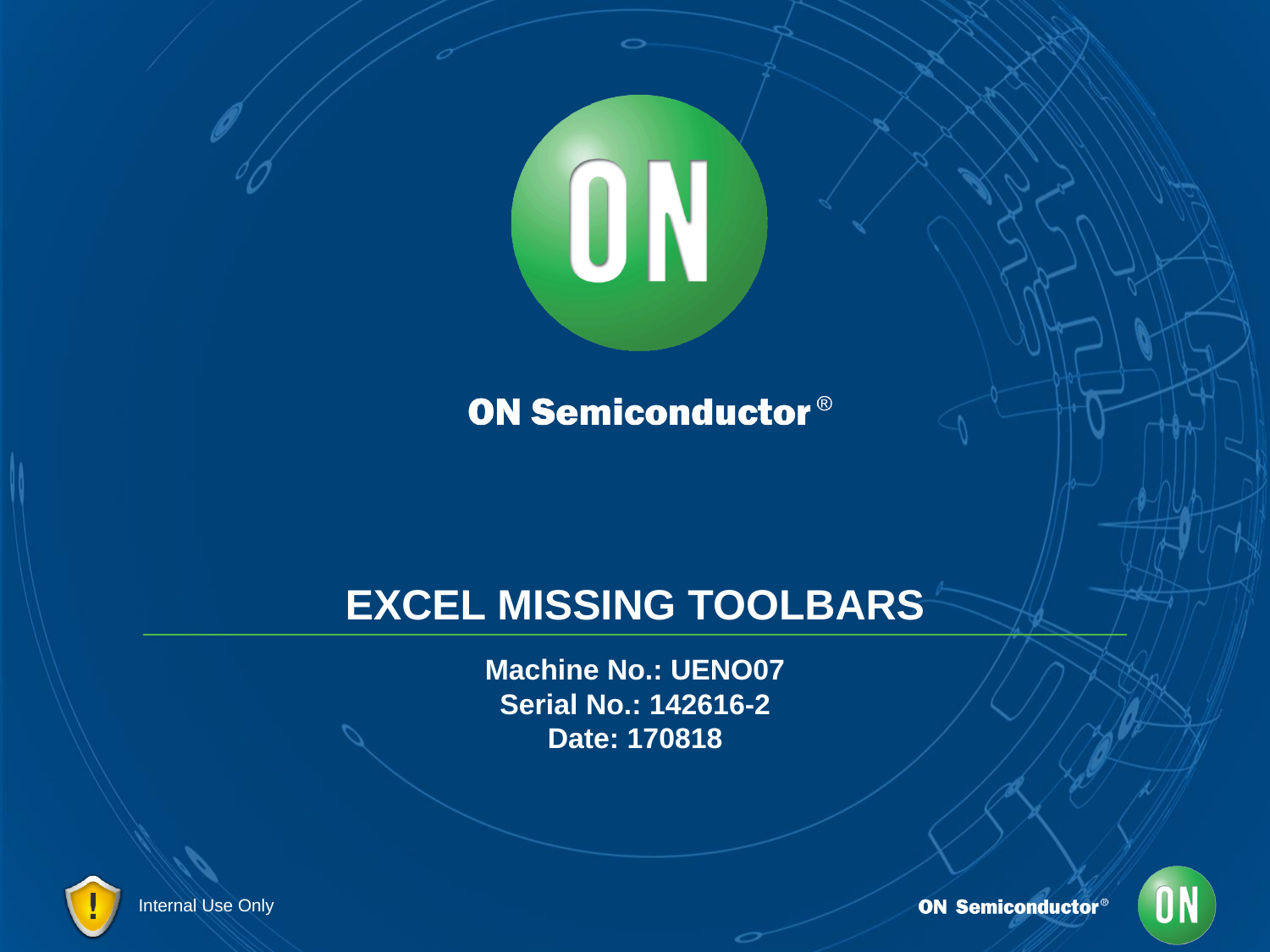

# EXCEL MISSING TOOLBARS
Machine No.: UENO07
Serial No.: 142616-2
Date: 170818